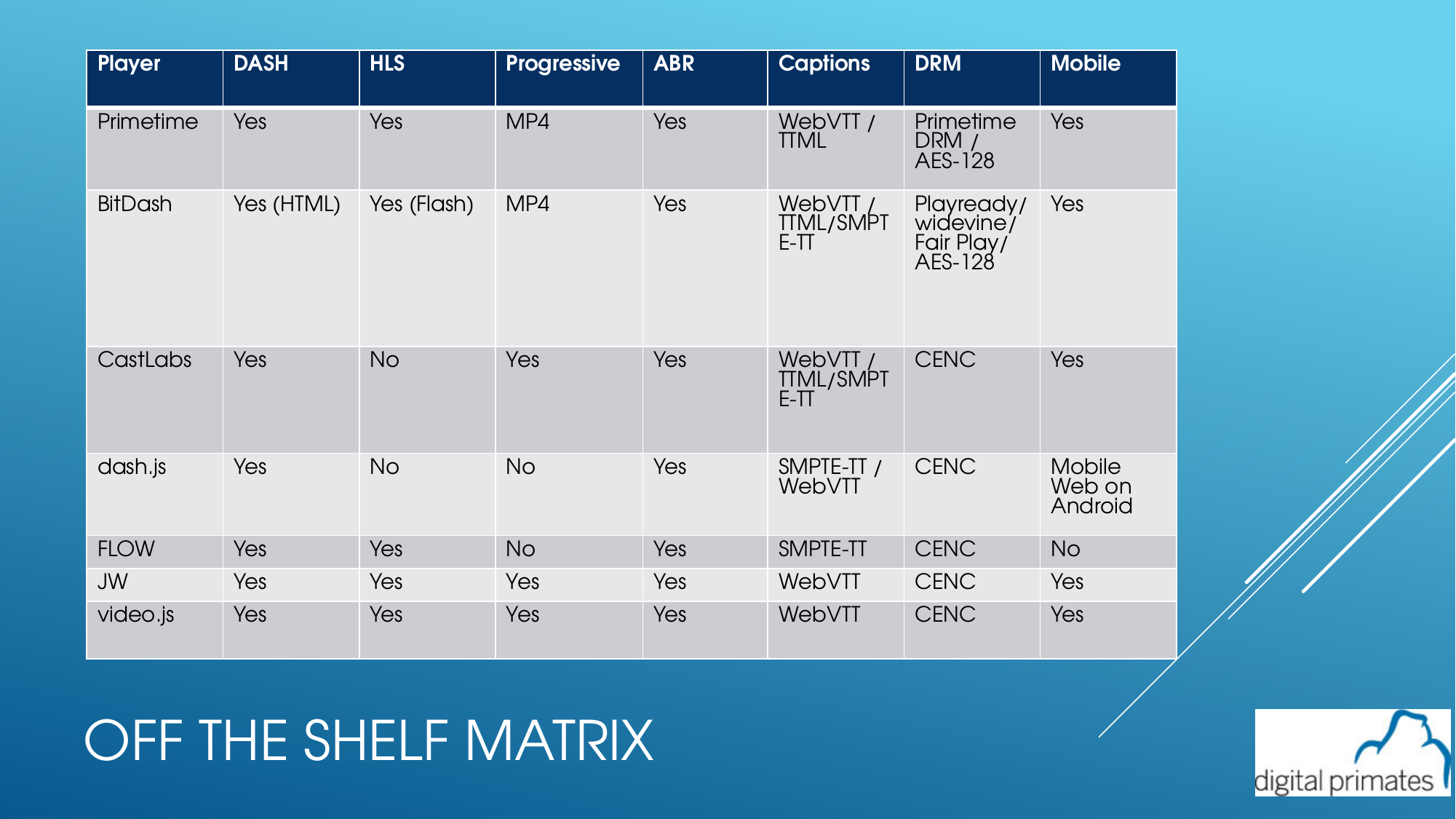

| Player | DASH | HLS | Progressive | ABR | Captions | DRM | Mobile |
| --- | --- | --- | --- | --- | --- | --- | --- |
| Primetime | Yes | Yes | MP4 | Yes | WebVTT / TTML | Primetime DRM / AES-128 | Yes |
| BitDash | Yes (HTML) | Yes (Flash) | MP4 | Yes | WebVTT / TTML/SMPTE-TT | Playready/ widevine/ Fair Play/ AES-128 | Yes |
| CastLabs | Yes | No | Yes | Yes | WebVTT / TTML/SMPTE-TT | CENC | Yes |
| dash.js | Yes | No | No | Yes | SMPTE-TT / WebVTT | CENC | Mobile Web on Android |
| FLOW | Yes | Yes | No | Yes | SMPTE-TT | CENC | No |
| JW | Yes | Yes | Yes | Yes | WebVTT | CENC | Yes |
| video.js | Yes | Yes | Yes | Yes | WebVTT | CENC | Yes |
# Off the Shelf matrix